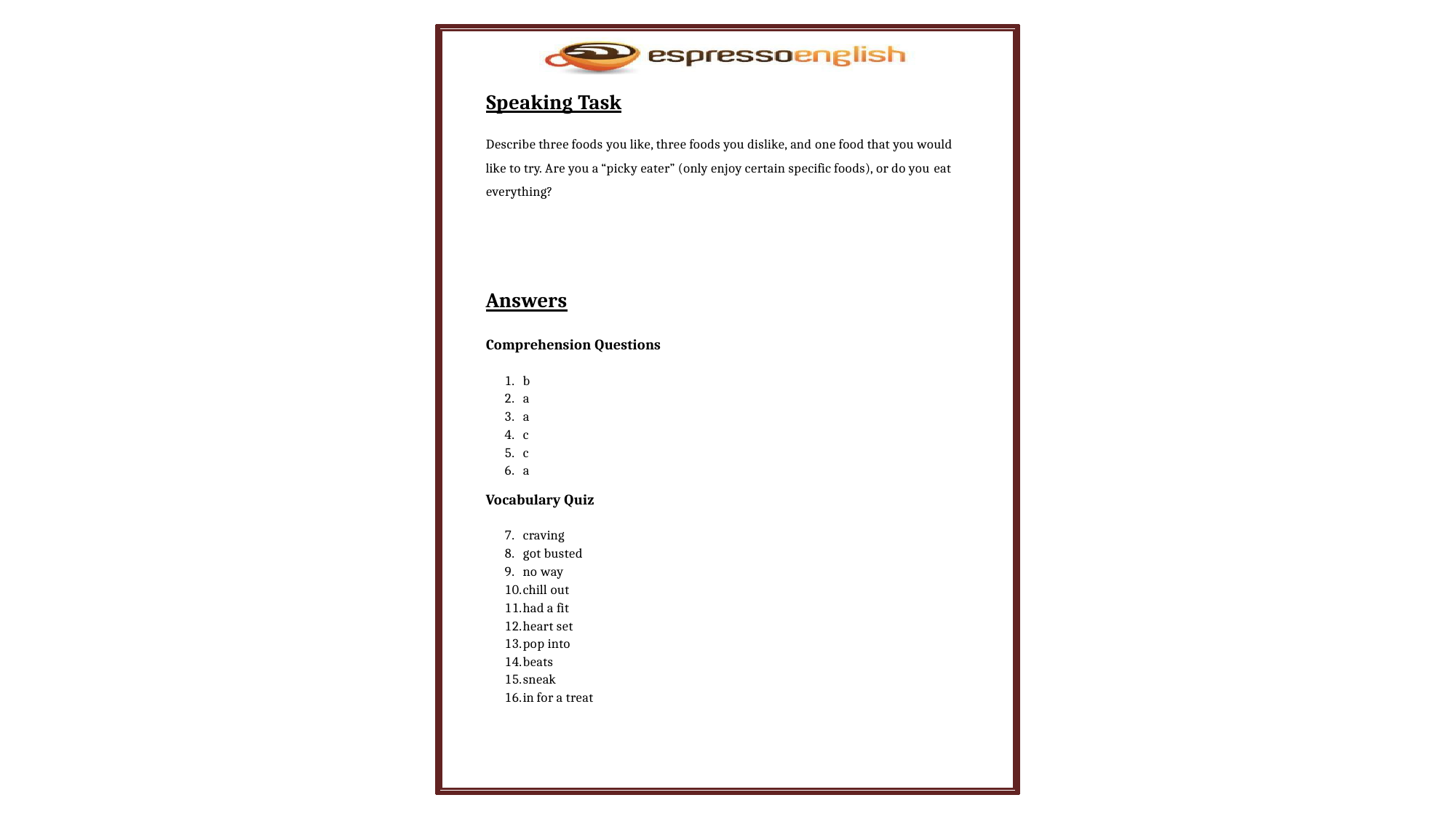

Speaking Task
Describe three foods you like, three foods you dislike, and one food that you would  like to try. Are you a “picky eater” (only enjoy certain specific foods), or do you eat
everything?
Answers

Comprehension Questions

b
a
a
c
c
a
Vocabulary Quiz

craving
got busted
no way
chill out
had a fit
heart set
pop into
beats
sneak
in for a treat